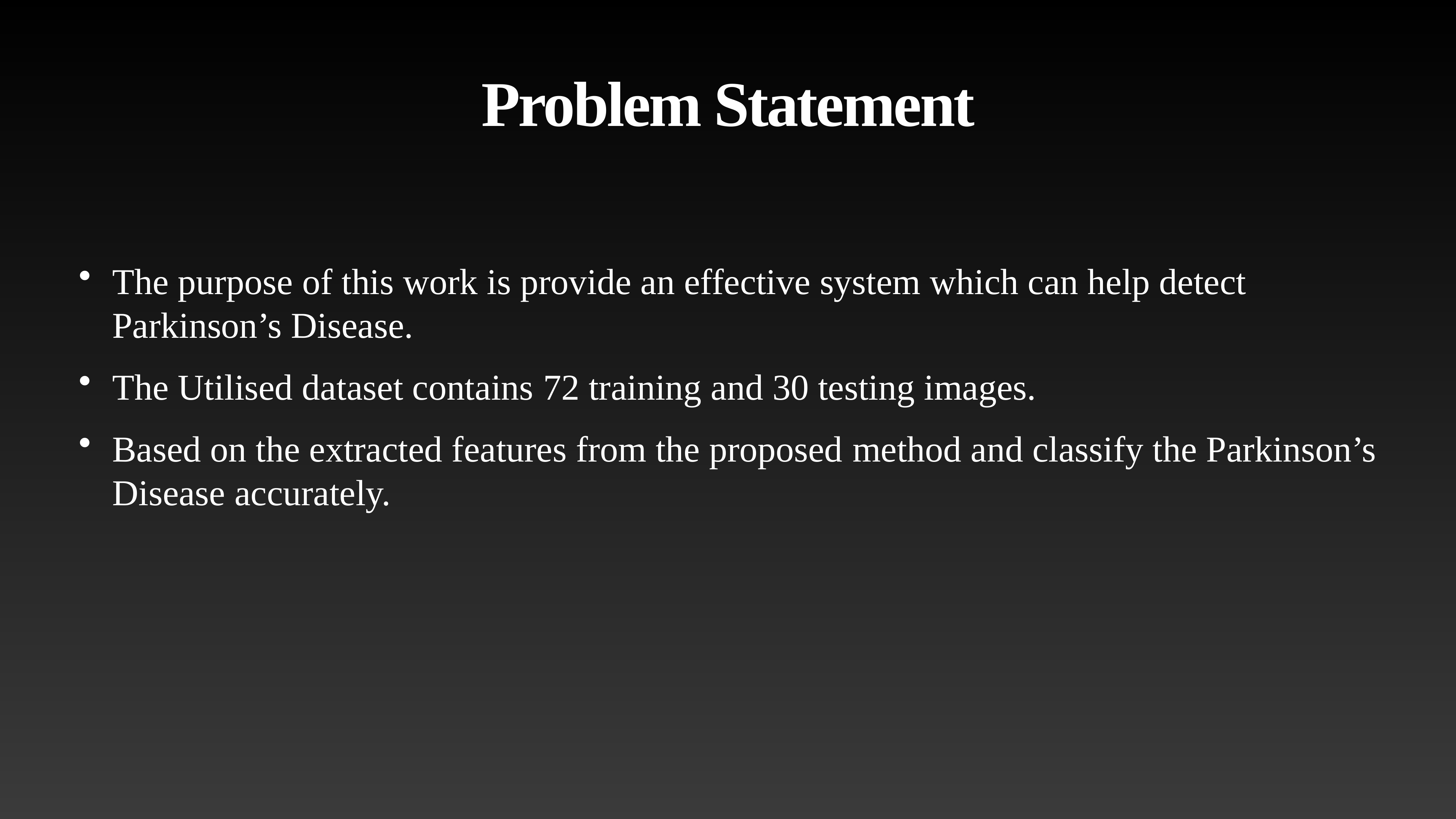

# Problem Statement
The purpose of this work is provide an effective system which can help detect Parkinson’s Disease.
The Utilised dataset contains 72 training and 30 testing images.
Based on the extracted features from the proposed method and classify the Parkinson’s Disease accurately.